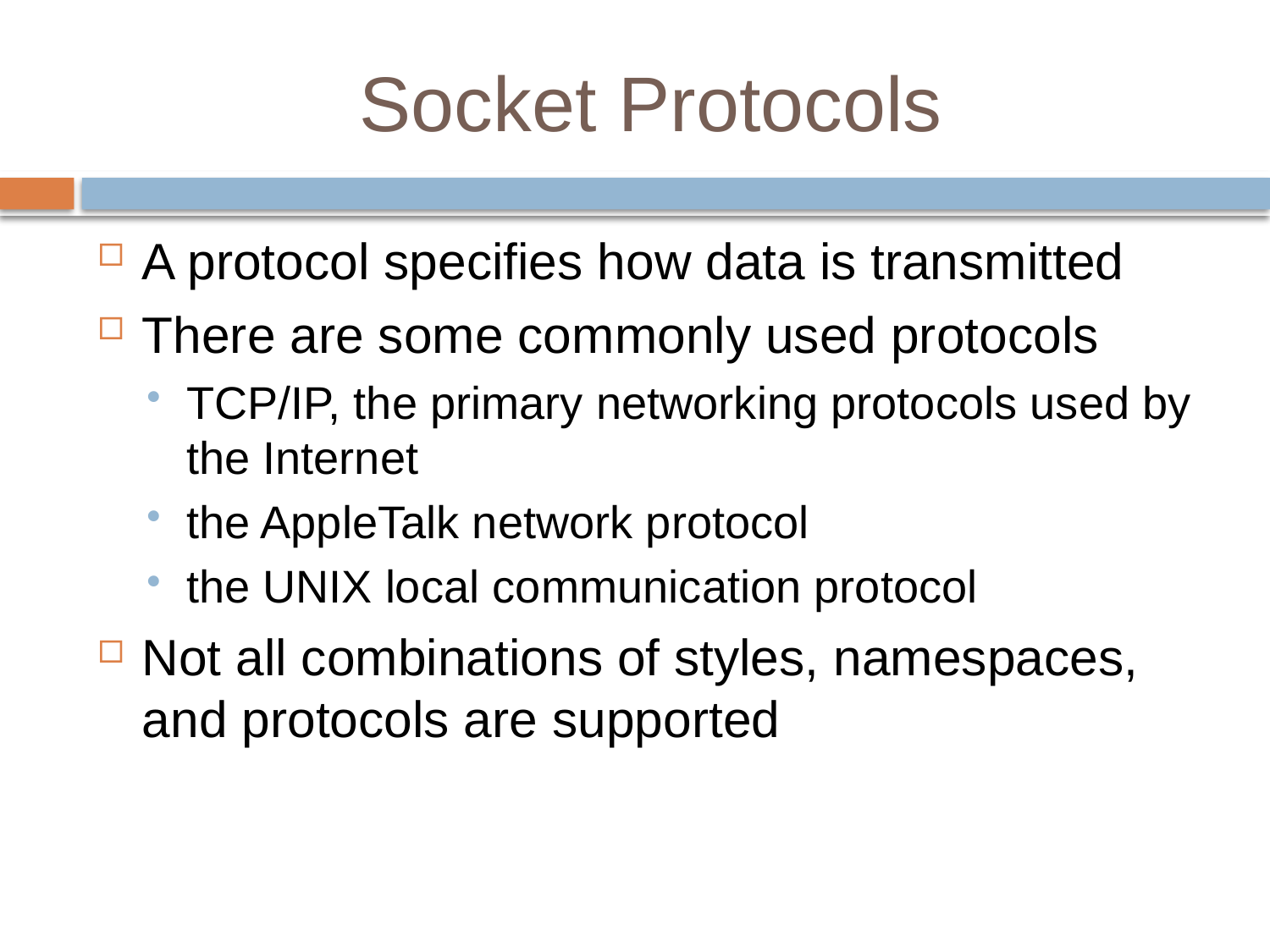

# Socket Protocols
A protocol specifies how data is transmitted
There are some commonly used protocols
TCP/IP, the primary networking protocols used by the Internet
the AppleTalk network protocol
the UNIX local communication protocol
Not all combinations of styles, namespaces, and protocols are supported